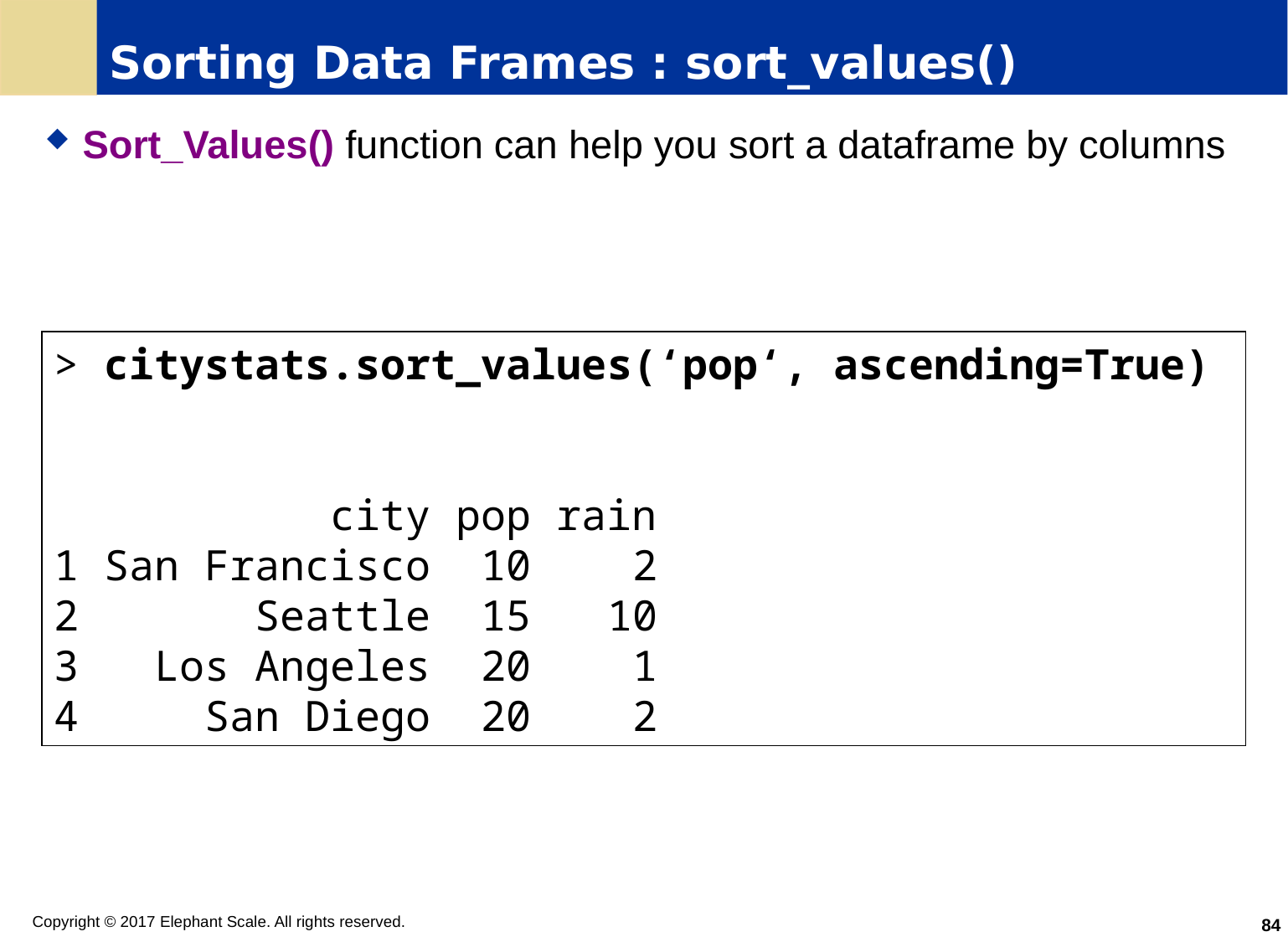

# Sorting Data Frames : sort_values()
Sort_Values() function can help you sort a dataframe by columns
> citystats.sort_values(‘pop‘, ascending=True)

           city pop rain
1 San Francisco  10    2
2       Seattle  15   10
3   Los Angeles  20    1
4     San Diego  20    2
84
Copyright © 2017 Elephant Scale. All rights reserved.